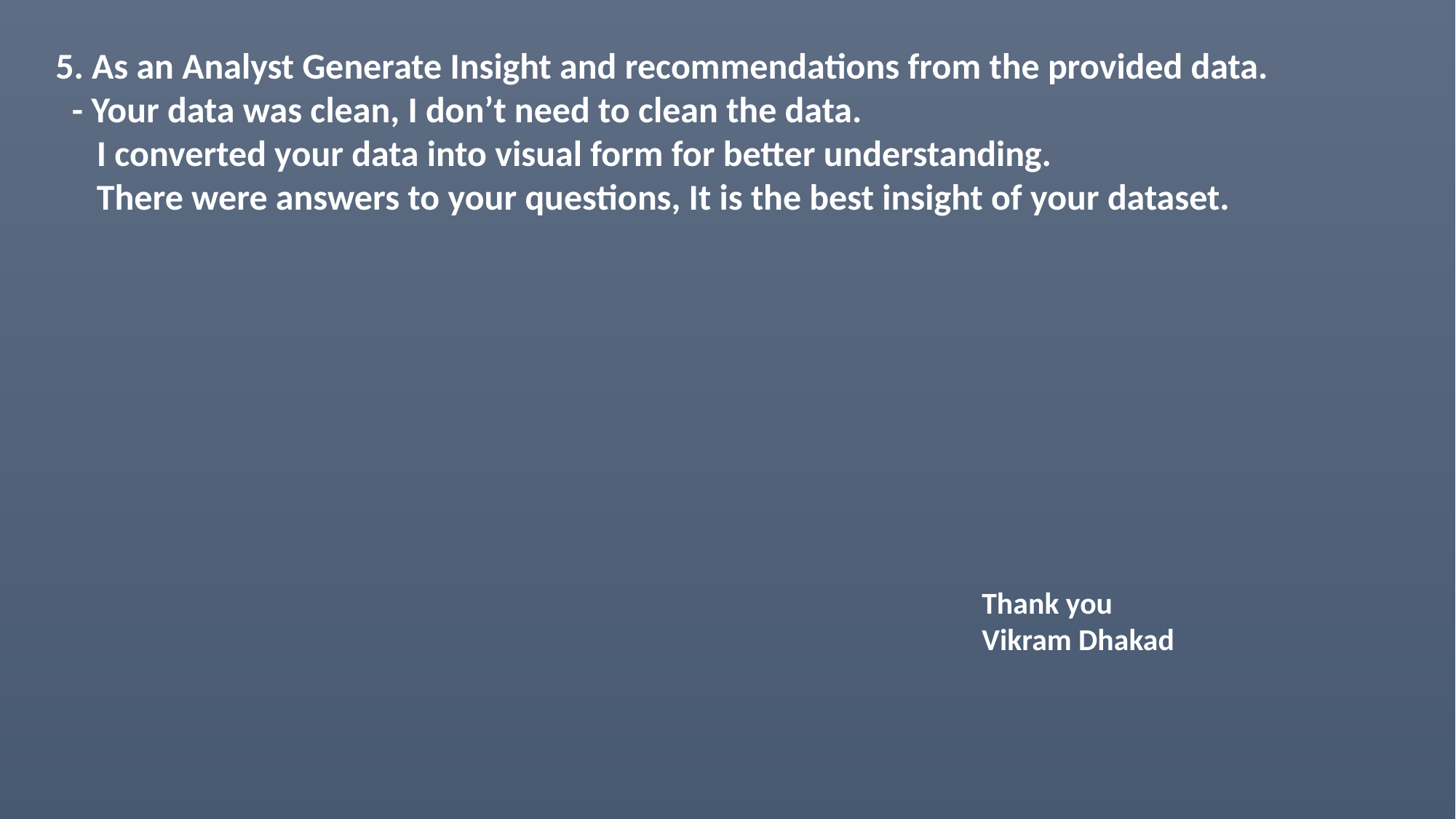

5. As an Analyst Generate Insight and recommendations from the provided data.
  - Your data was clean, I don’t need to clean the data.
     I converted your data into visual form for better understanding.
     There were answers to your questions, It is the best insight of your dataset.
Thank you
Vikram Dhakad